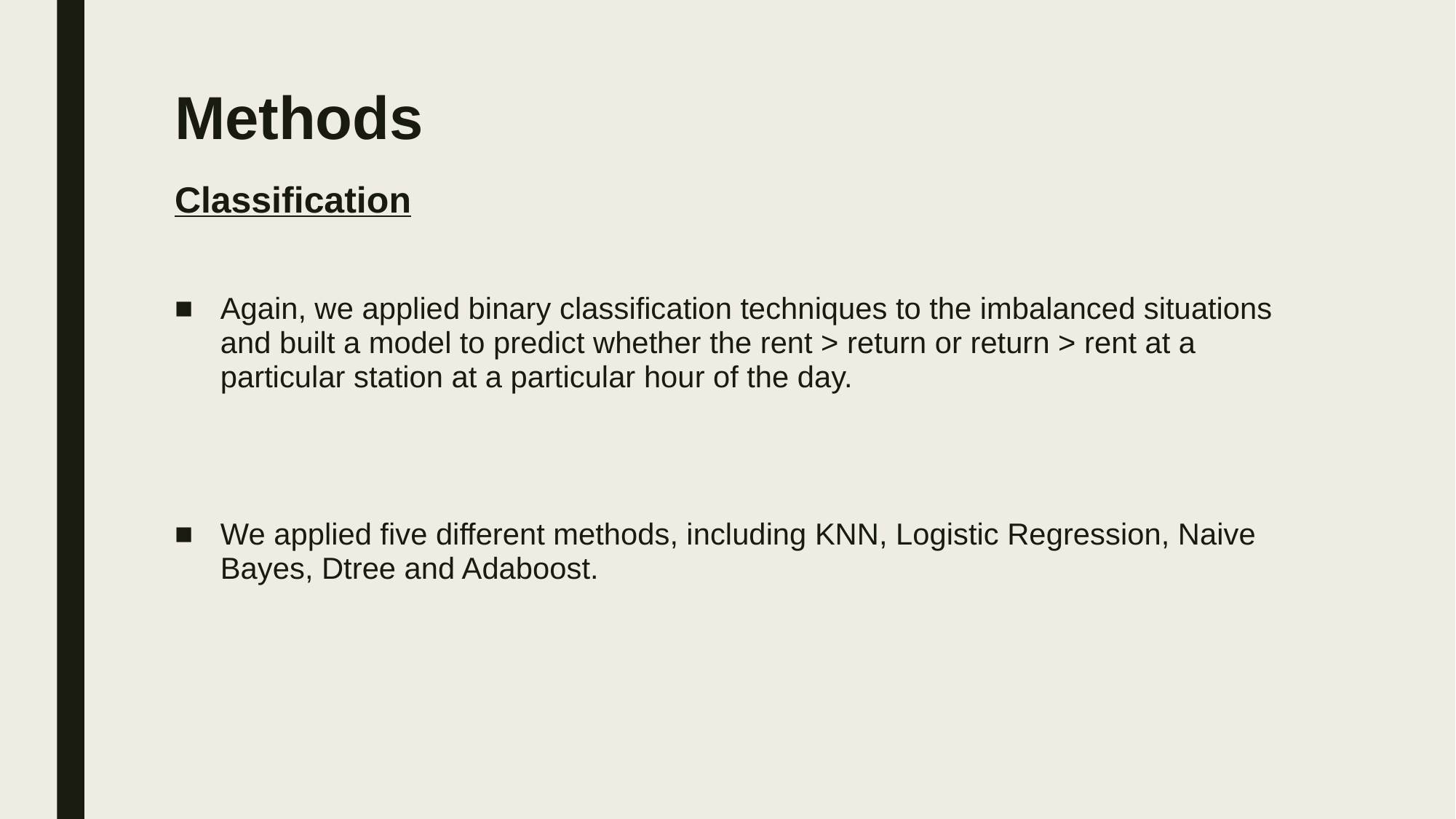

# Methods
Classification

Again, we applied binary classification techniques to the imbalanced situations and built a model to predict whether the rent > return or return > rent at a particular station at a particular hour of the day.

We applied five different methods, including KNN, Logistic Regression, Naive Bayes, Dtree and Adaboost.